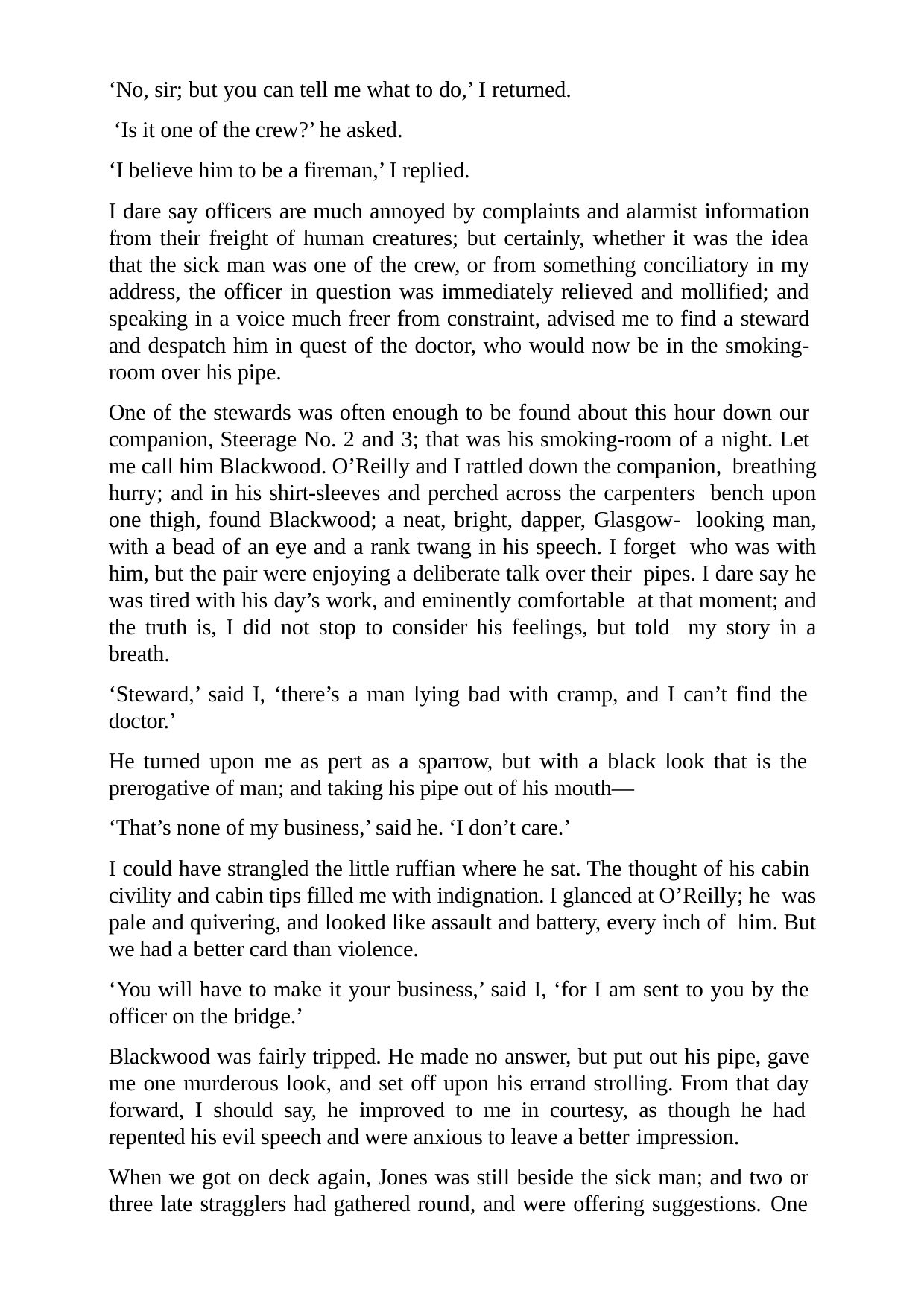

‘No, sir; but you can tell me what to do,’ I returned.  ‘Is it one of the crew?’ he asked.
‘I believe him to be a fireman,’ I replied.
I dare say officers are much annoyed by complaints and alarmist information  from their freight of human creatures; but certainly, whether it was the idea  that the sick man was one of the crew, or from something conciliatory in my  address, the officer in question was immediately relieved and mollified; and  speaking in a voice much freer from constraint, advised me to find a steward  and despatch him in quest of the doctor, who would now be in the smoking-  room over his pipe.
One of the stewards was often enough to be found about this hour down our  companion, Steerage No. 2 and 3; that was his smoking-room of a night. Let  me call him Blackwood. O’Reilly and I rattled down the companion,  breathing hurry; and in his shirt-sleeves and perched across the carpenters  bench upon one thigh, found Blackwood; a neat, bright, dapper, Glasgow-  looking man, with a bead of an eye and a rank twang in his speech. I forget  who was with him, but the pair were enjoying a deliberate talk over their  pipes. I dare say he was tired with his day’s work, and eminently comfortable  at that moment; and the truth is, I did not stop to consider his feelings, but told  my story in a breath.
‘Steward,’ said I, ‘there’s a man lying bad with cramp, and I can’t find the  doctor.’
He turned upon me as pert as a sparrow, but with a black look that is the  prerogative of man; and taking his pipe out of his mouth—
‘That’s none of my business,’ said he. ‘I don’t care.’
I could have strangled the little ruffian where he sat. The thought of his cabin  civility and cabin tips filled me with indignation. I glanced at O’Reilly; he  was pale and quivering, and looked like assault and battery, every inch of  him. But we had a better card than violence.
‘You will have to make it your business,’ said I, ‘for I am sent to you by the  officer on the bridge.’
Blackwood was fairly tripped. He made no answer, but put out his pipe, gave  me one murderous look, and set off upon his errand strolling. From that day  forward, I should say, he improved to me in courtesy, as though he had  repented his evil speech and were anxious to leave a better impression.
When we got on deck again, Jones was still beside the sick man; and two or  three late stragglers had gathered round, and were offering suggestions. One